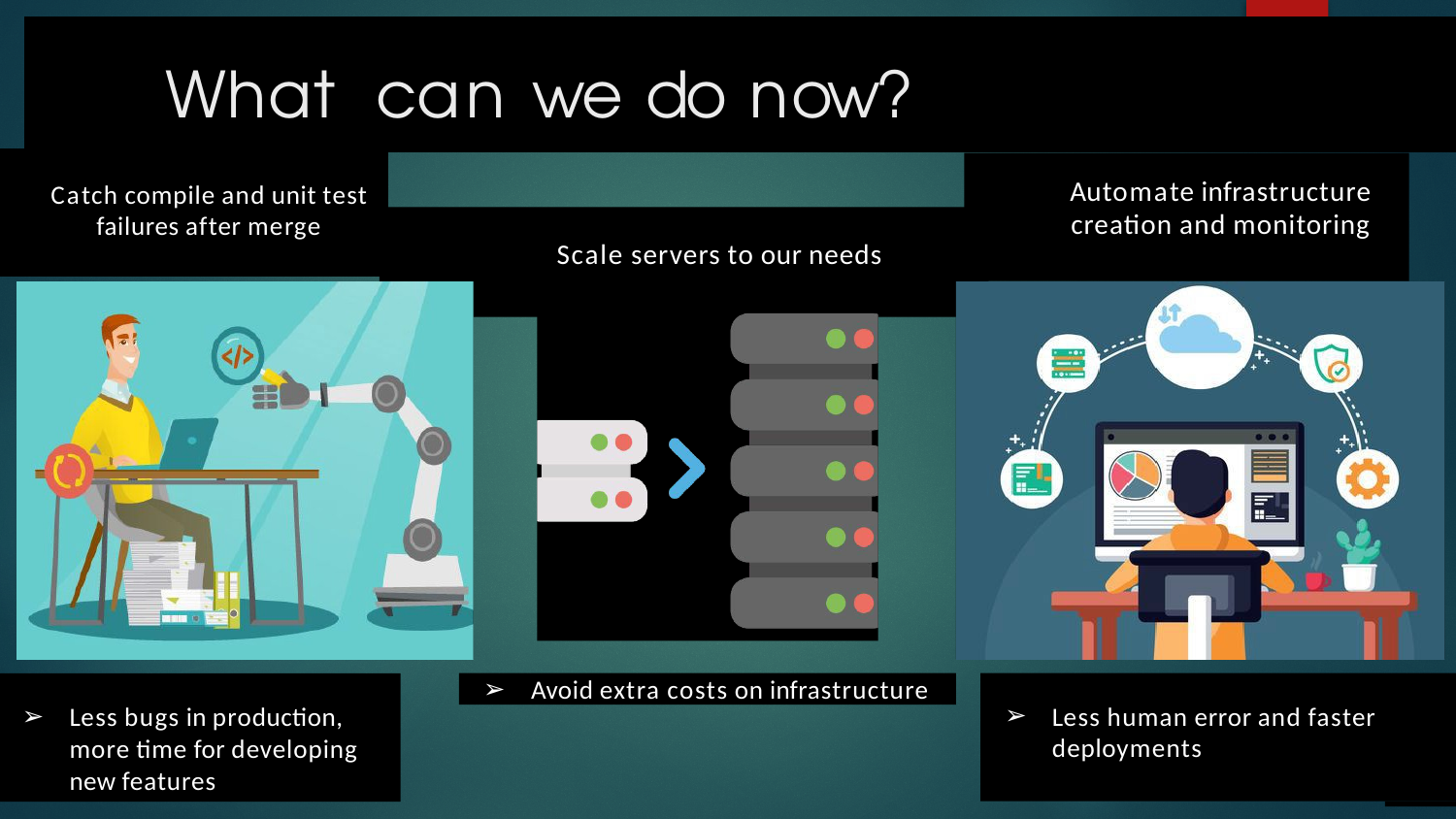

# What can we do now?

Automate infrastructure creation and monitoring
Catch compile and unit test failures after merge

Scale servers to our needs

Avoid extra costs on infrastructure
4

Less human error and faster deployments
Less bugs in production, more time for developing new features